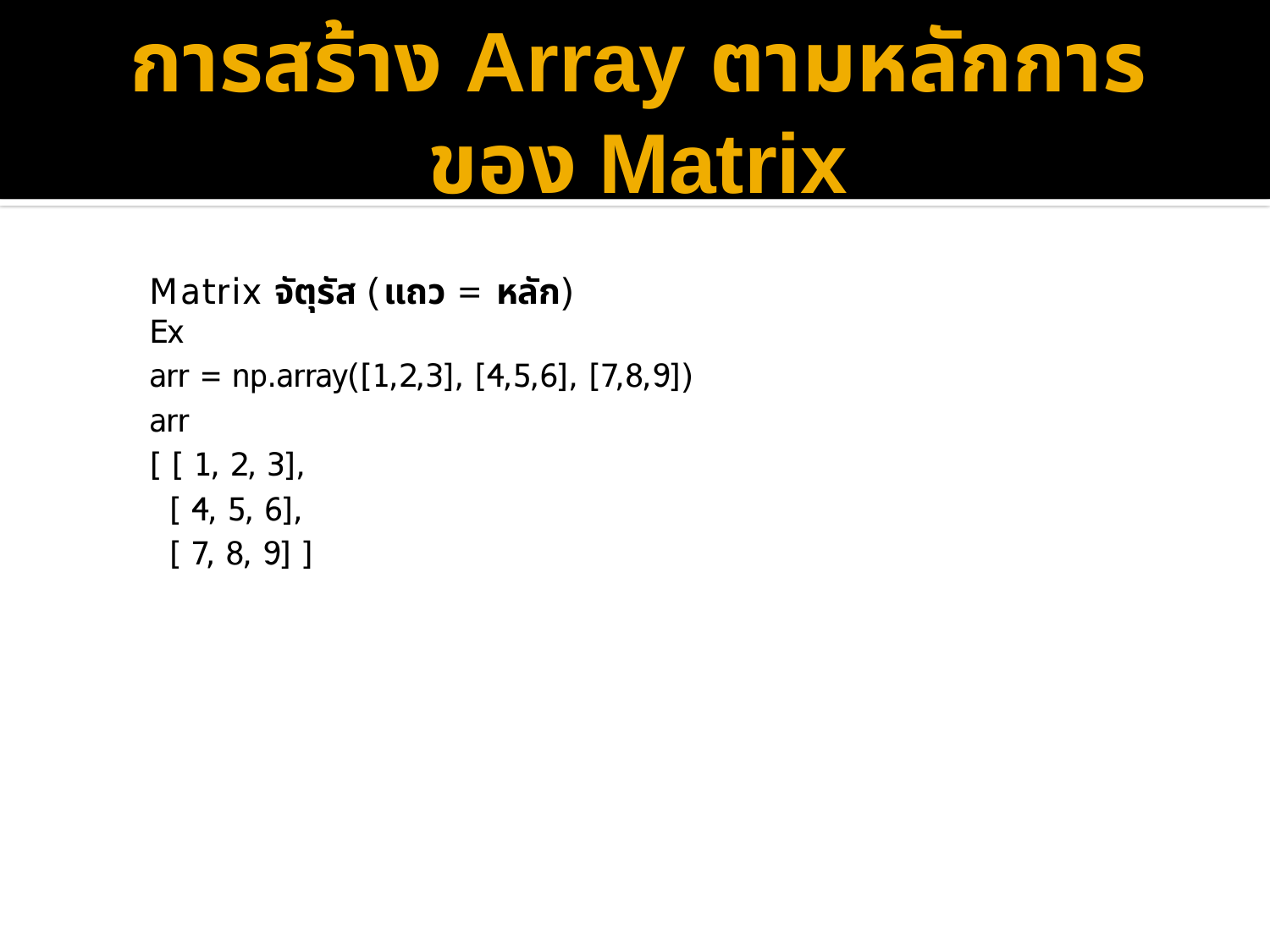

# การสร้าง Array ตามหลักการของ Matrix
Matrix จัตุรัส (แถว = หลัก)
Ex
arr = np.array([1,2,3], [4,5,6], [7,8,9])
arr
[ [ 1, 2, 3],
  [ 4, 5, 6],
  [ 7, 8, 9] ]